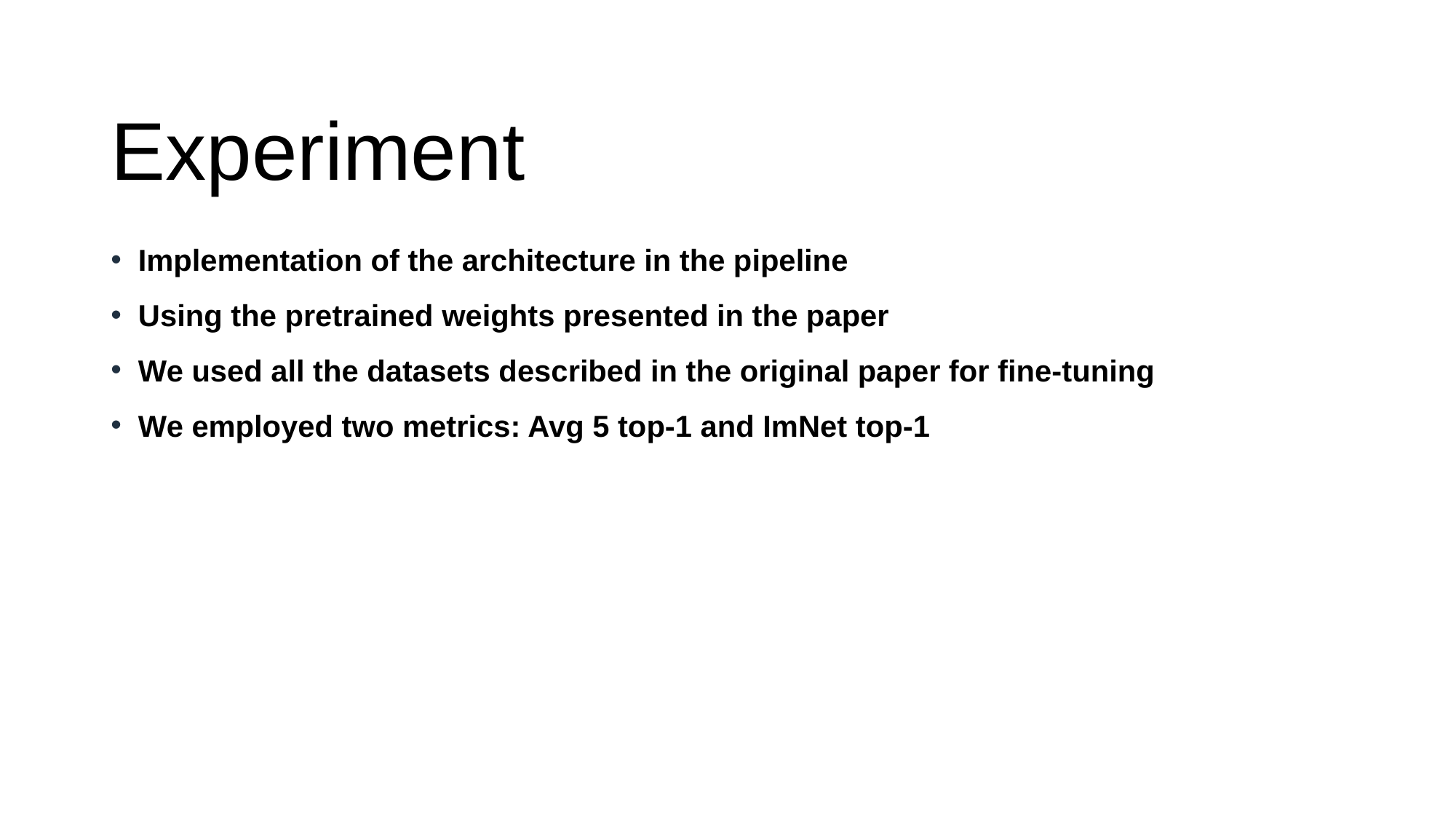

# Experiment
Implementation of the architecture in the pipeline
Using the pretrained weights presented in the paper
We used all the datasets described in the original paper for fine-tuning
We employed two metrics: Avg 5 top-1 and ImNet top-1